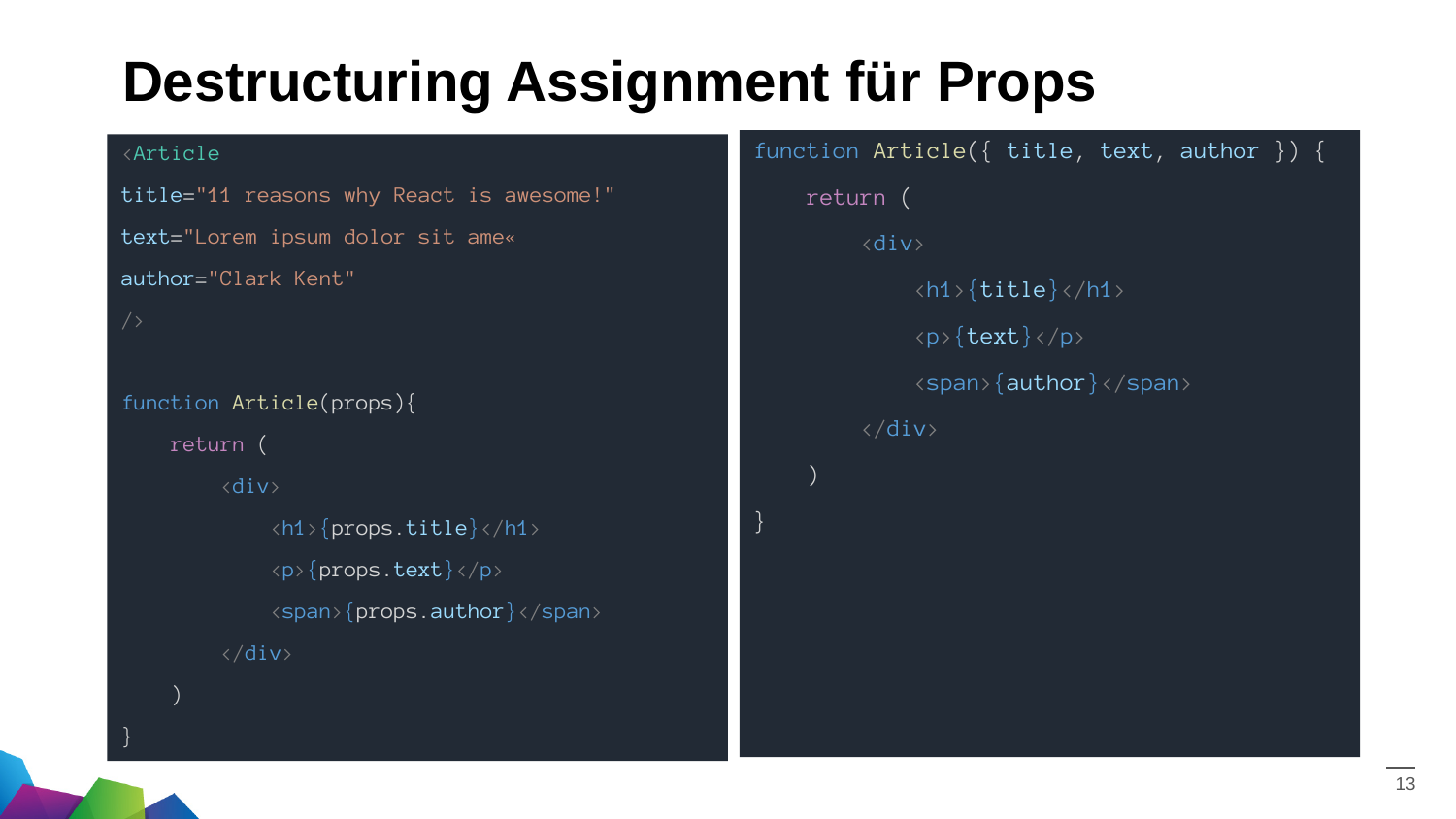

# Destructuring Assignment für Props
function Article({ title, text, author }) {
    return (
        <div>
            <h1>{title}</h1>
            <p>{text}</p>
            <span>{author}</span>
        </div>
    )
}
<Article
title="11 reasons why React is awesome!"
text="Lorem ipsum dolor sit ame«
author="Clark Kent"
/>

function Article(props){
    return (
        <div>
            <h1>{props.title}</h1>
            <p>{props.text}</p>
            <span>{props.author}</span>
        </div>
    )
}